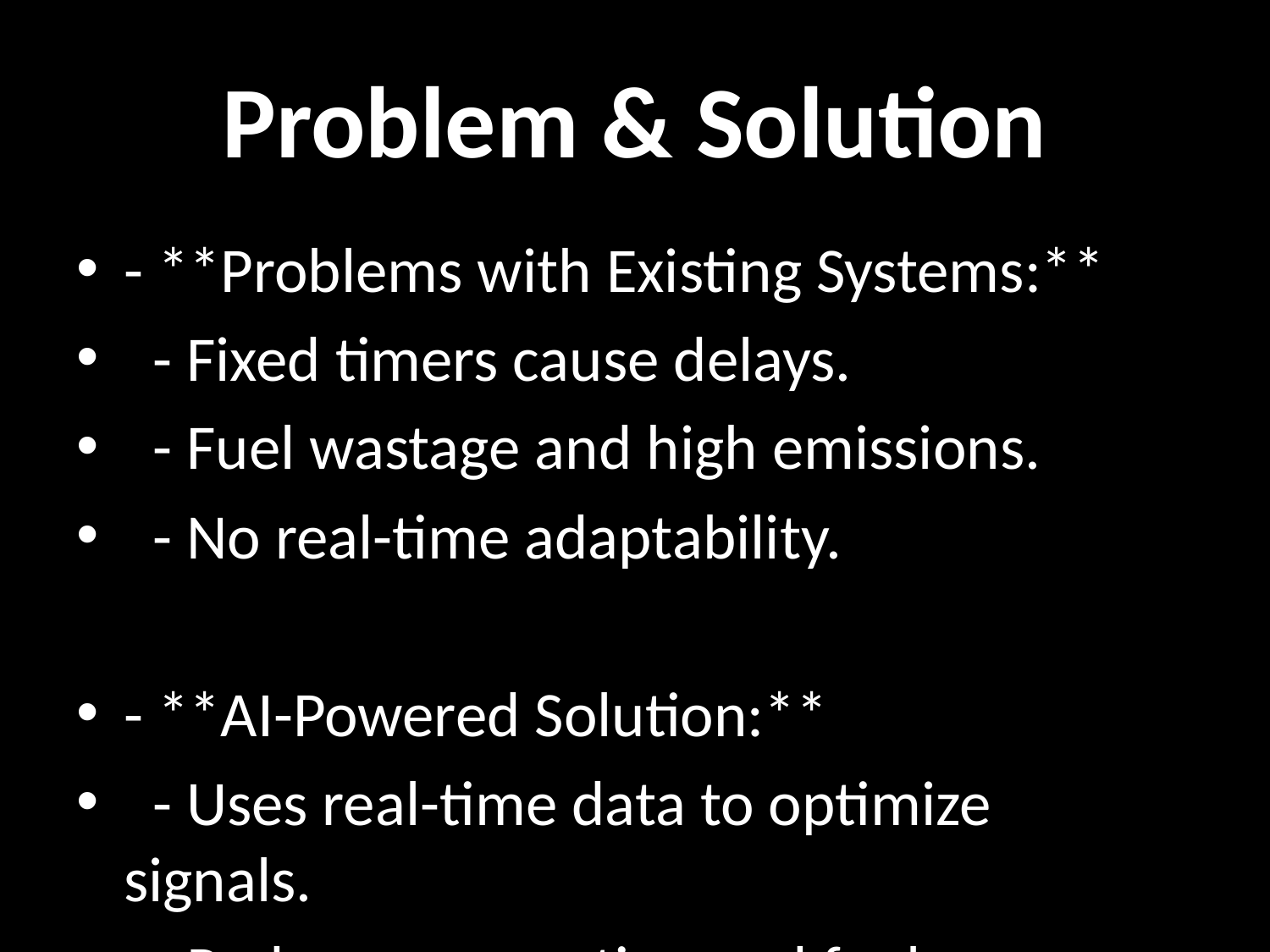

# Problem & Solution
- **Problems with Existing Systems:**
  - Fixed timers cause delays.
  - Fuel wastage and high emissions.
  - No real-time adaptability.

- **AI-Powered Solution:**
  - Uses real-time data to optimize signals.
  - Reduces congestion and fuel consumption.